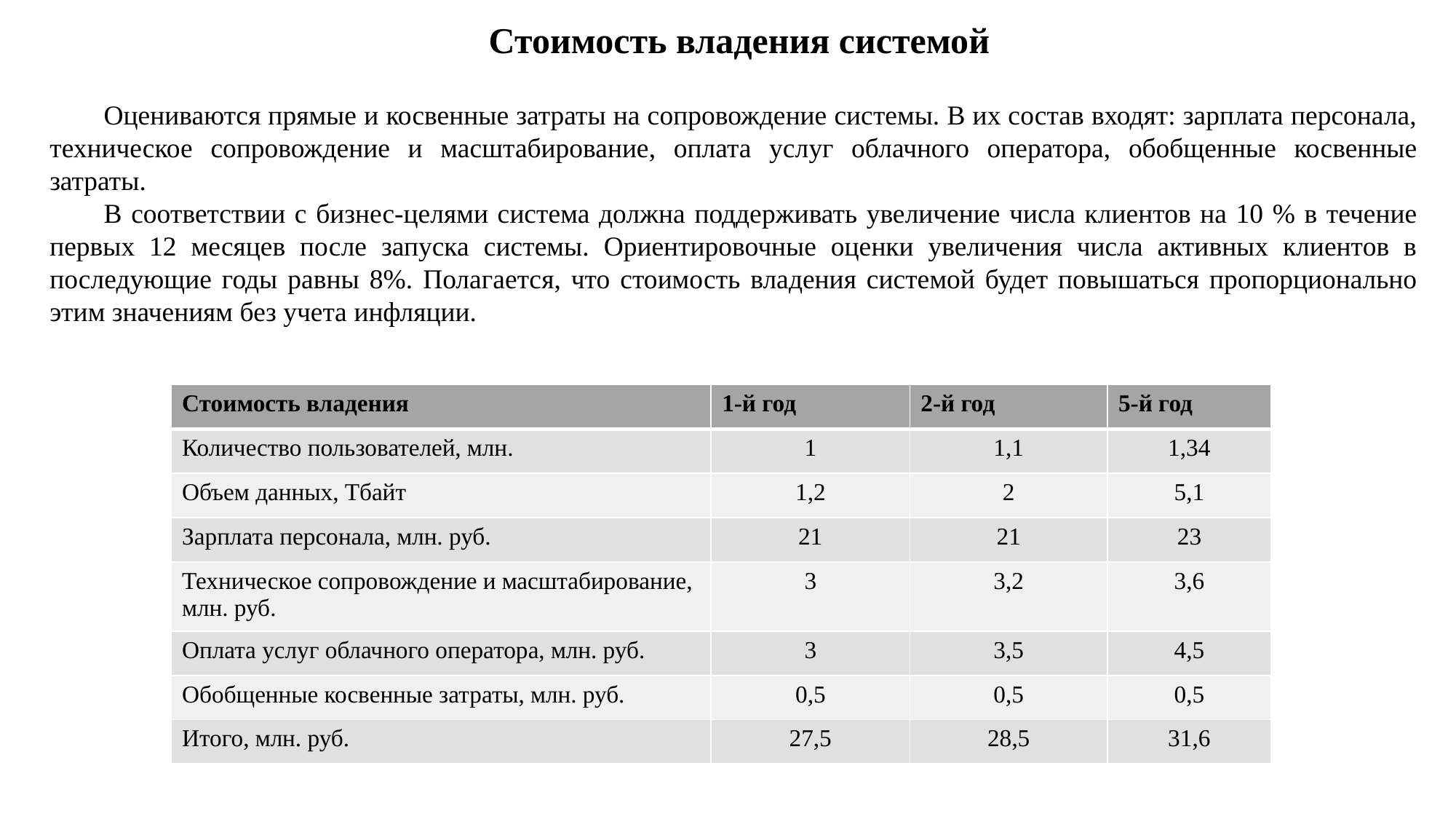

Стоимость владения системой
Оцениваются прямые и косвенные затраты на сопровождение системы. В их состав входят: зарплата персонала, техническое сопровождение и масштабирование, оплата услуг облачного оператора, обобщенные косвенные затраты.
В соответствии с бизнес-целями система должна поддерживать увеличение числа клиентов на 10 % в течение первых 12 месяцев после запуска системы. Ориентировочные оценки увеличения числа активных клиентов в последующие годы равны 8%. Полагается, что стоимость владения системой будет повышаться пропорционально этим значениям без учета инфляции.
| Стоимость владения | 1-й год | 2-й год | 5-й год |
| --- | --- | --- | --- |
| Количество пользователей, млн. | 1 | 1,1 | 1,34 |
| Объем данных, Тбайт | 1,2 | 2 | 5,1 |
| Зарплата персонала, млн. руб. | 21 | 21 | 23 |
| Техническое сопровождение и масштабирование, млн. руб. | 3 | 3,2 | 3,6 |
| Оплата услуг облачного оператора, млн. руб. | 3 | 3,5 | 4,5 |
| Обобщенные косвенные затраты, млн. руб. | 0,5 | 0,5 | 0,5 |
| Итого, млн. руб. | 27,5 | 28,5 | 31,6 |